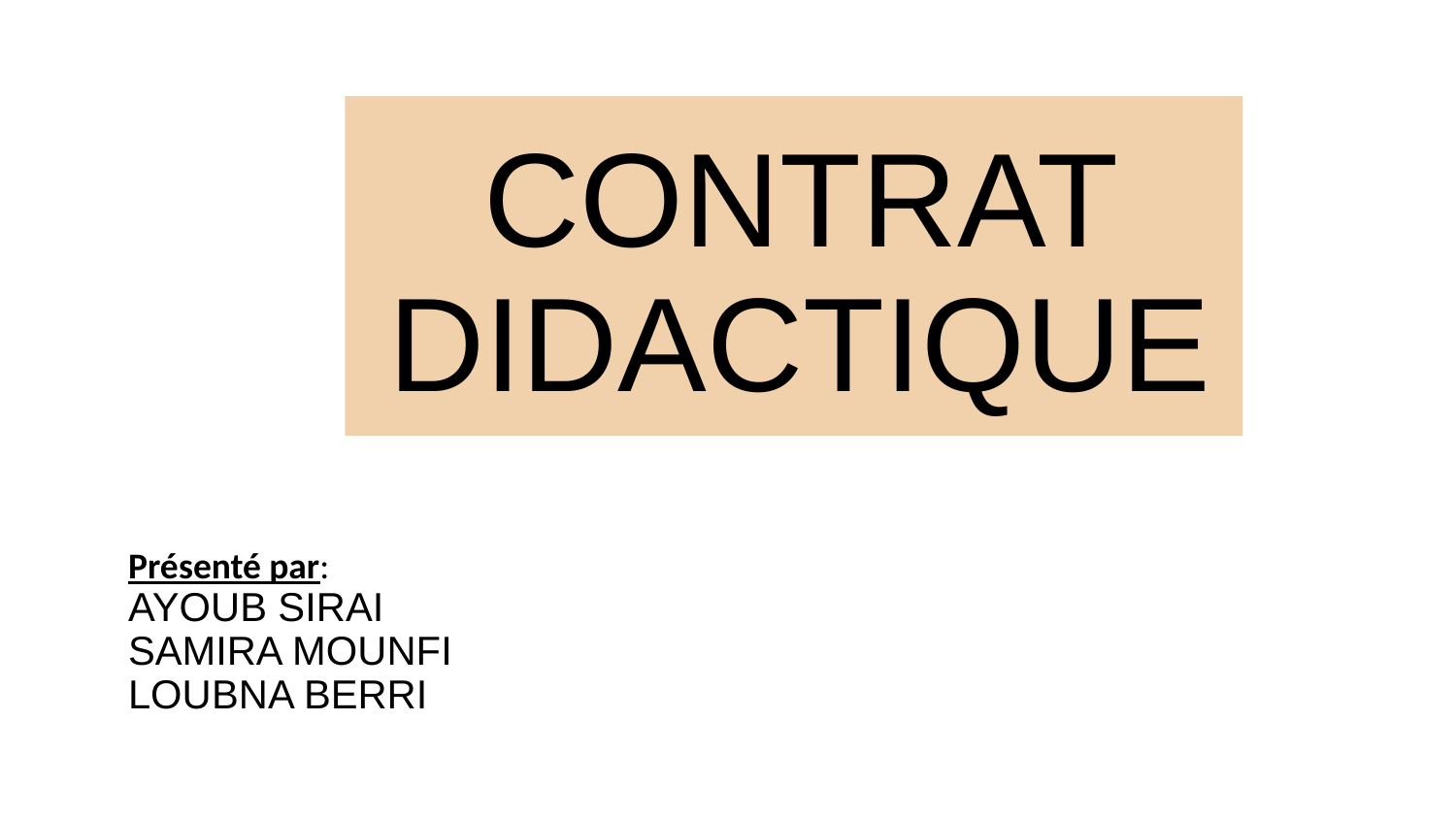

# CONTRAT DIDACTIQUE

Présenté par:
AYOUB SIRAI
SAMIRA MOUNFI
LOUBNA BERRI